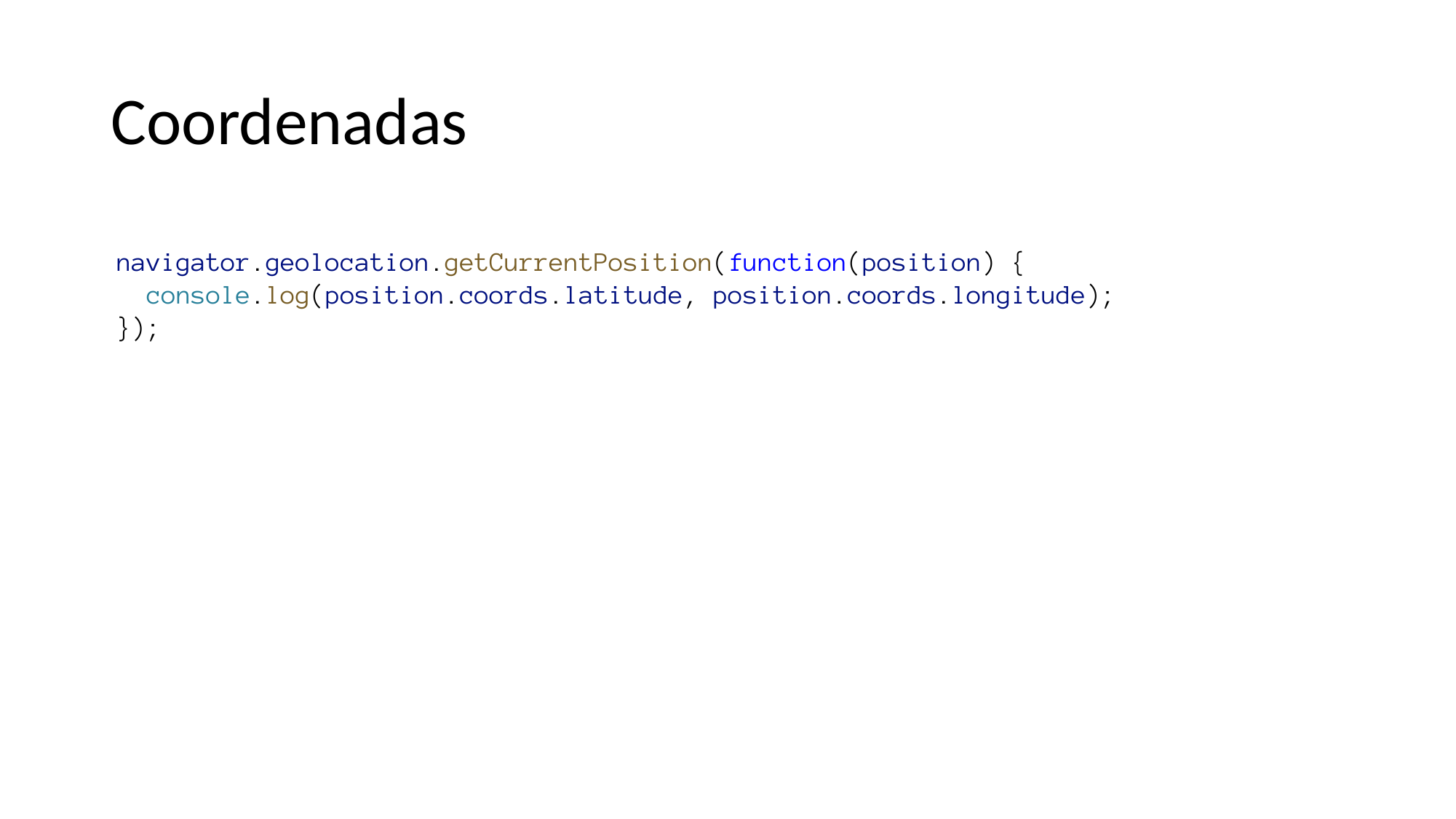

# Coordenadas
navigator.geolocation.getCurrentPosition(function(position) {
  console.log(position.coords.latitude, position.coords.longitude);
});